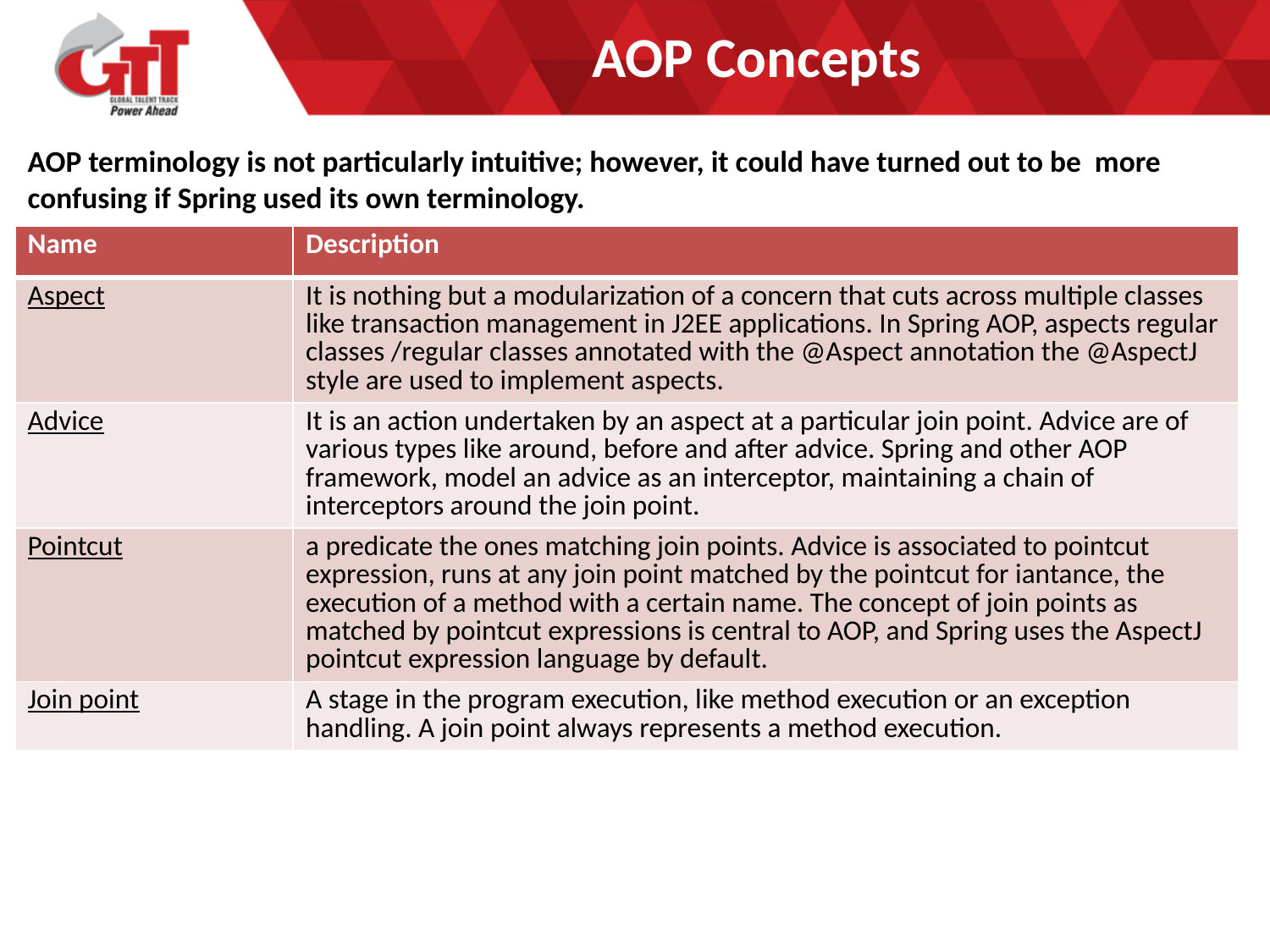

# AOP Concepts
AOP terminology is not particularly intuitive; however, it could have turned out to be  more confusing if Spring used its own terminology.

| Name | Description |
| --- | --- |
| Aspect | It is nothing but a modularization of a concern that cuts across multiple classes like transaction management in J2EE applications. In Spring AOP, aspects regular classes /regular classes annotated with the @Aspect annotation the @AspectJ style are used to implement aspects. |
| Advice | It is an action undertaken by an aspect at a particular join point. Advice are of various types like around, before and after advice. Spring and other AOP framework, model an advice as an interceptor, maintaining a chain of interceptors around the join point. |
| Pointcut | a predicate the ones matching join points. Advice is associated to pointcut expression, runs at any join point matched by the pointcut for iantance, the execution of a method with a certain name. The concept of join points as matched by pointcut expressions is central to AOP, and Spring uses the AspectJ pointcut expression language by default. |
| Join point | A stage in the program execution, like method execution or an exception handling. A join point always represents a method execution. |